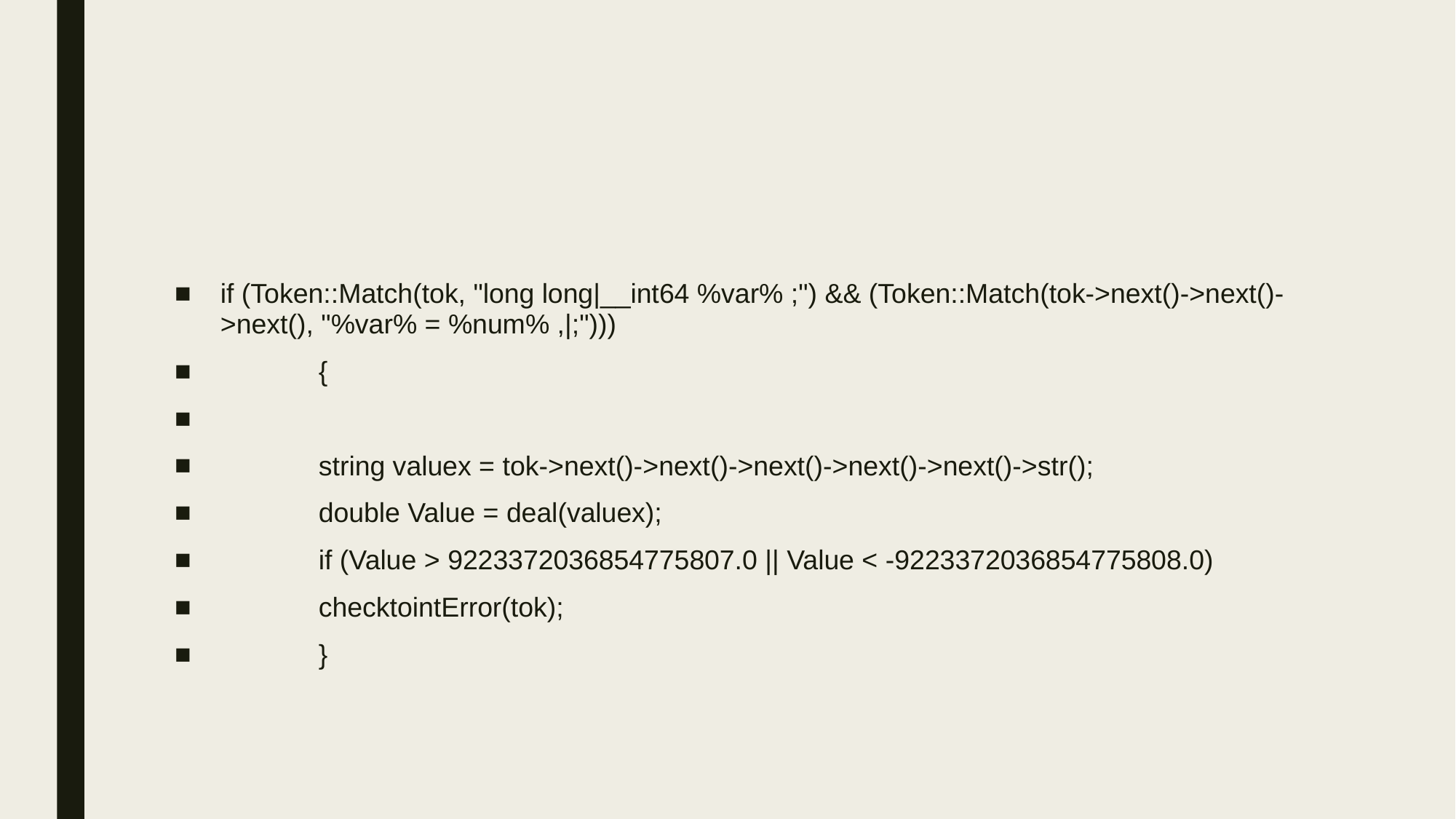

#
if (Token::Match(tok, "long long|__int64 %var% ;") && (Token::Match(tok->next()->next()->next(), "%var% = %num% ,|;")))
		{

			string valuex = tok->next()->next()->next()->next()->next()->str();
			double Value = deal(valuex);
			if (Value > 9223372036854775807.0 || Value < -9223372036854775808.0)
				checktointError(tok);
		}